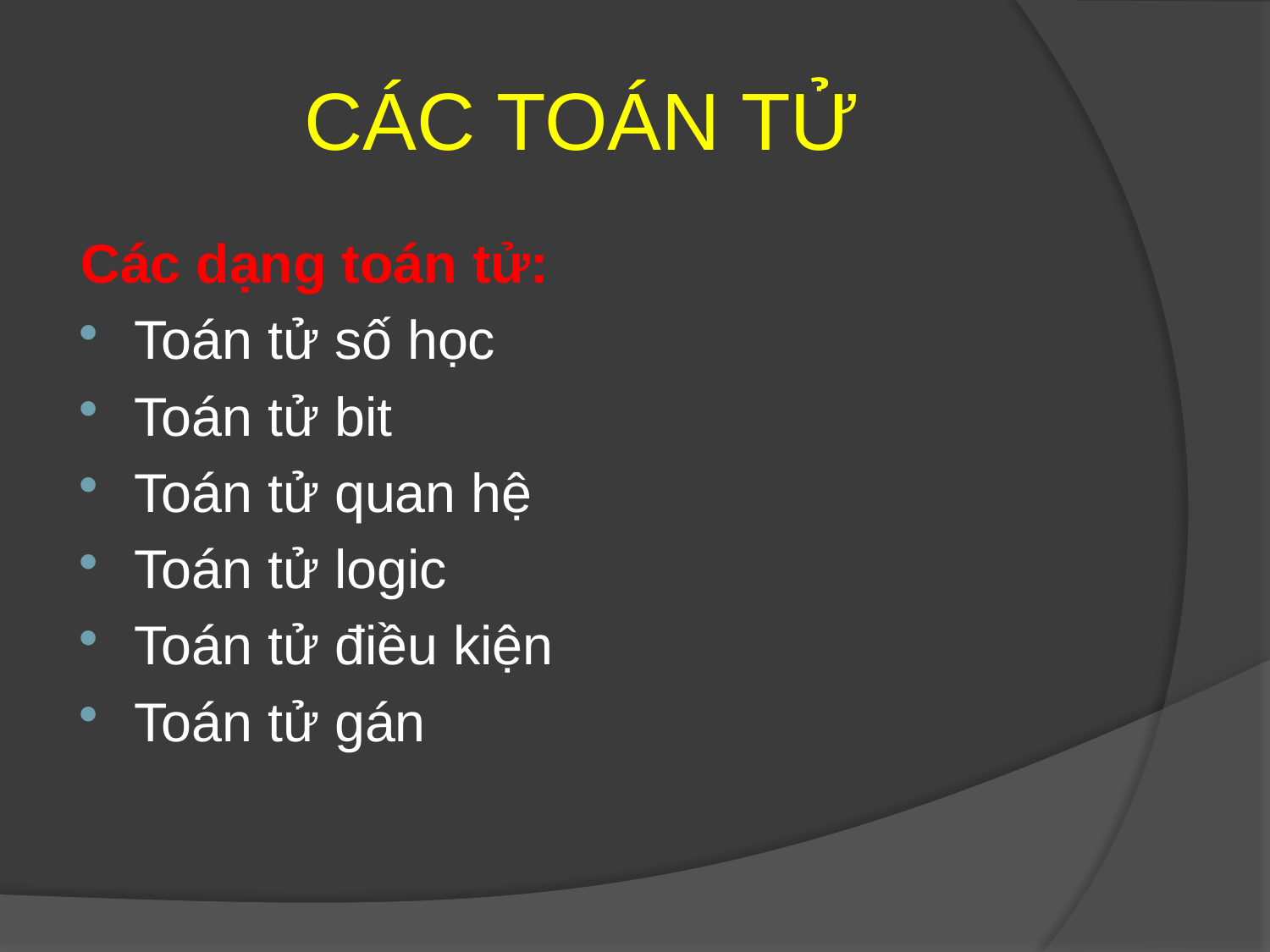

# CÁC TOÁN TỬ
Các dạng toán tử:
Toán tử số học
Toán tử bit
Toán tử quan hệ
Toán tử logic
Toán tử điều kiện
Toán tử gán